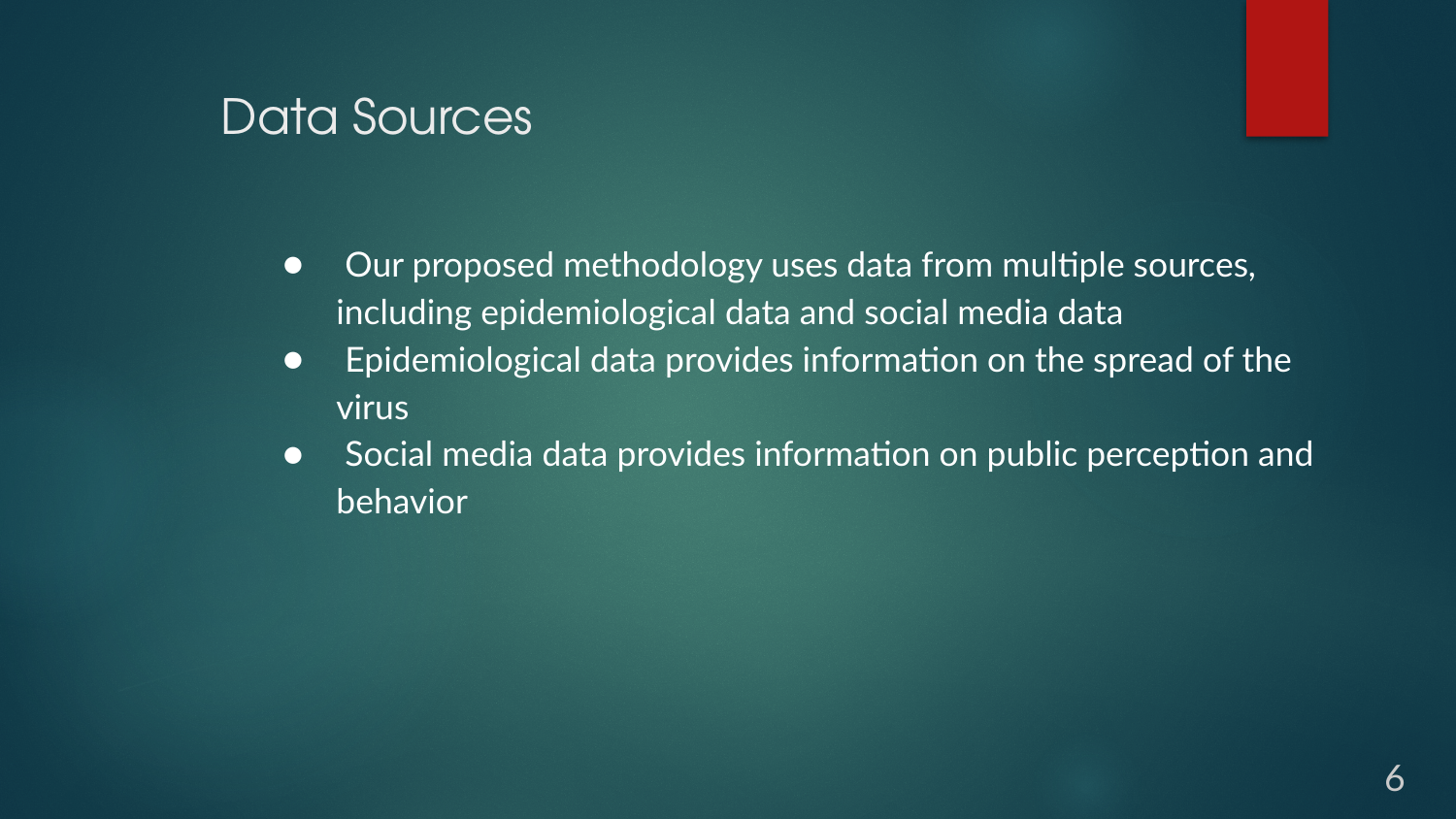

# Data Sources

 Our proposed methodology uses data from multiple sources, including epidemiological data and social media data
 Epidemiological data provides information on the spread of the virus
 Social media data provides information on public perception and behavior
6